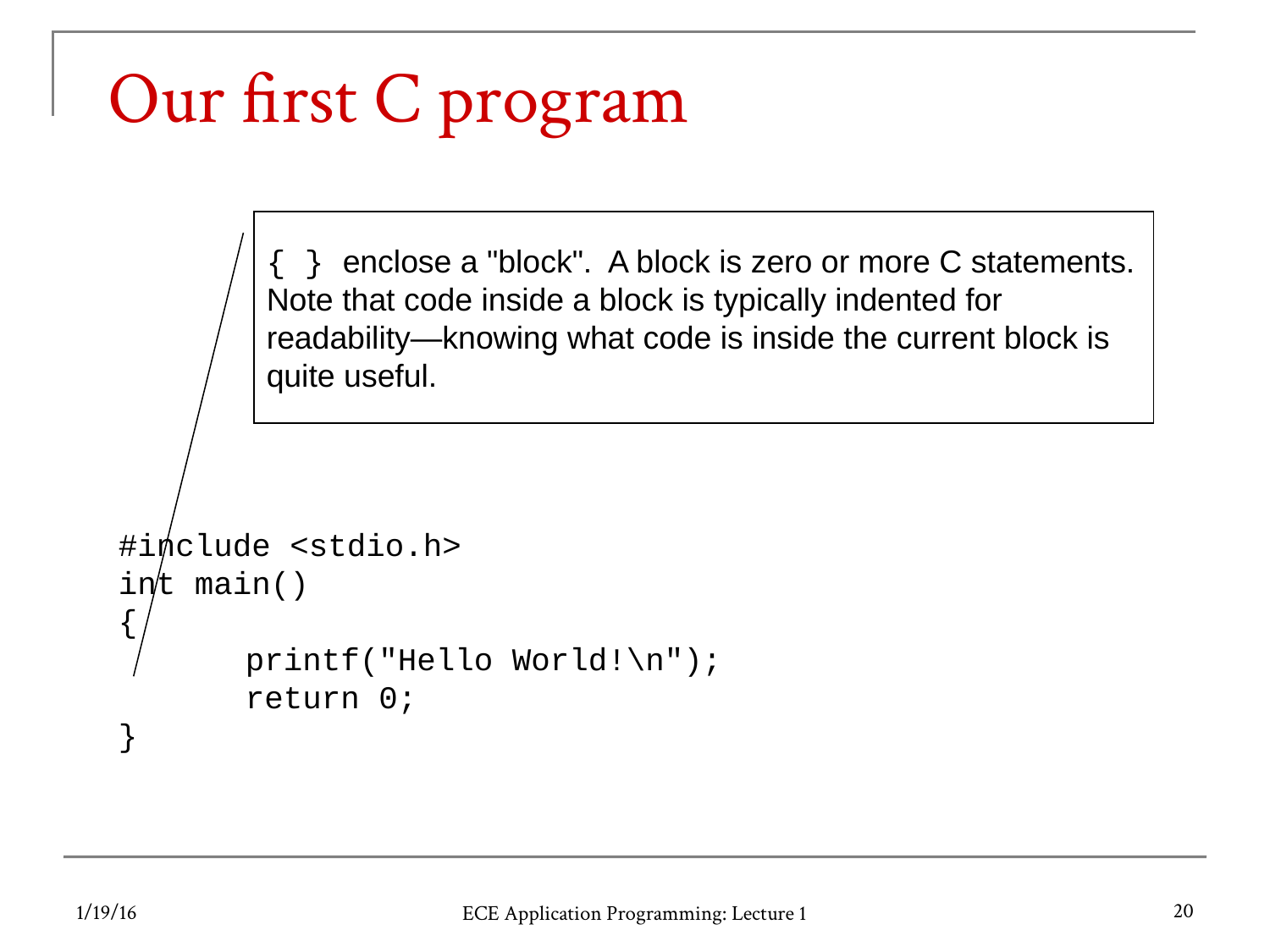

# Our first C program
{ } enclose a "block".  A block is zero or more C statements. Note that code inside a block is typically indented for readability—knowing what code is inside the current block is quite useful.
#include <stdio.h>
int main()
{
	printf("Hello World!\n");
	return 0;
}
1/19/16
20
ECE Application Programming: Lecture 1